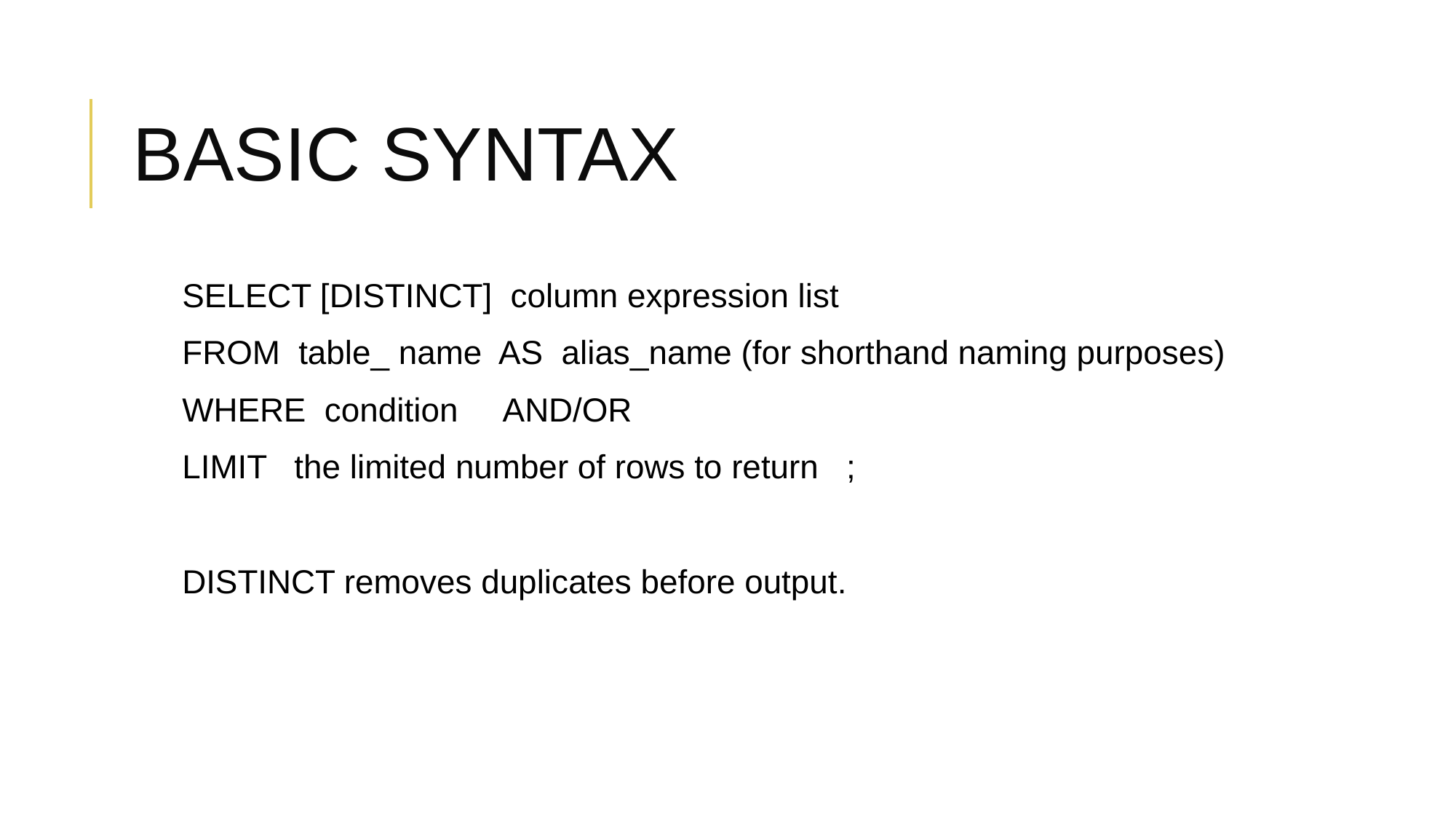

# BASIC SYNTAX
SELECT [DISTINCT]  column expression list
FROM  table_ name  AS  alias_name (for shorthand naming purposes)
WHERE  condition     AND/OR
LIMIT   the limited number of rows to return   ;

DISTINCT removes duplicates before output.